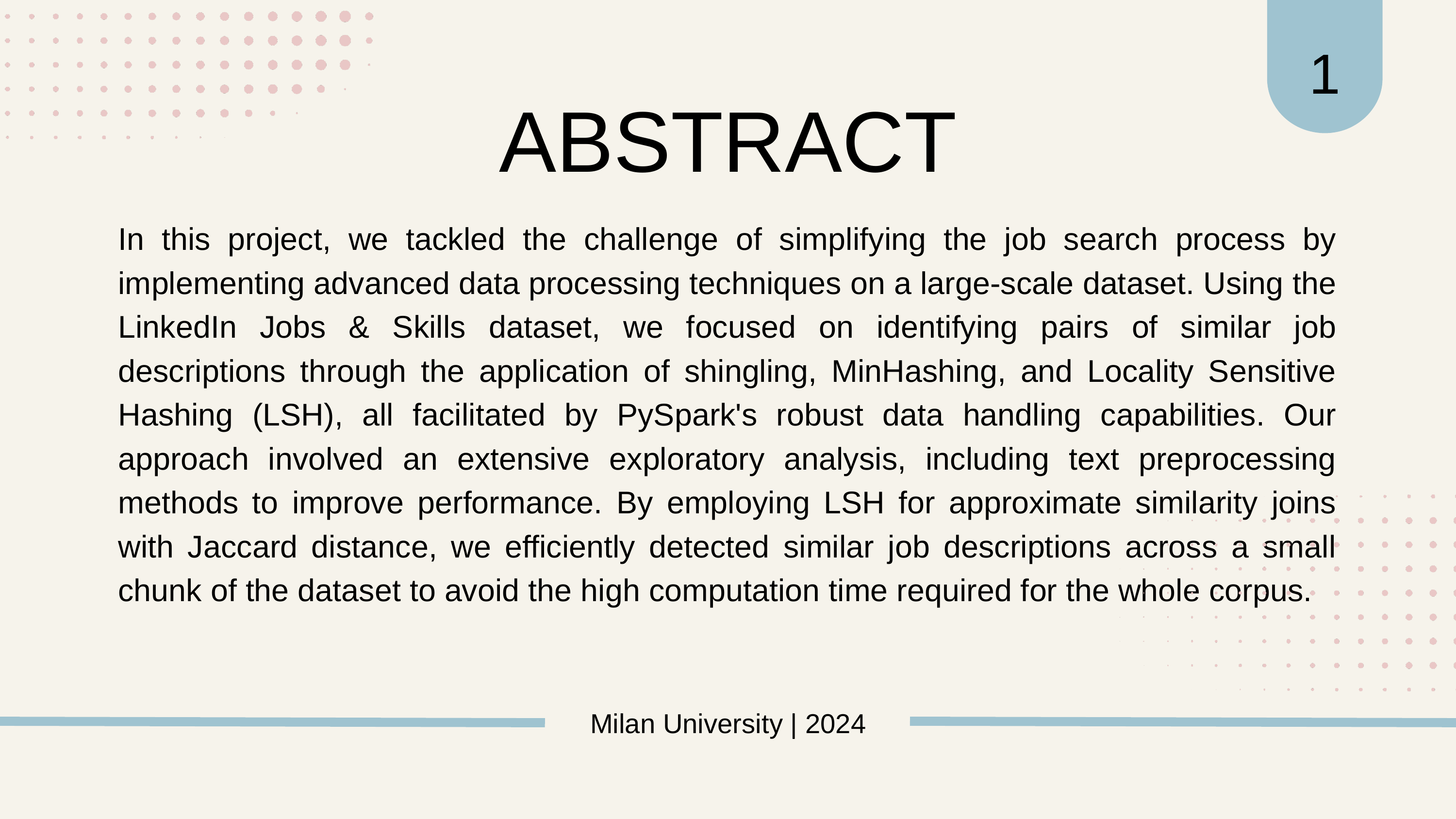

1

ABSTRACT
In this project, we tackled the challenge of simplifying the job search process by implementing advanced data processing techniques on a large-scale dataset. Using the LinkedIn Jobs & Skills dataset, we focused on identifying pairs of similar job descriptions through the application of shingling, MinHashing, and Locality Sensitive Hashing (LSH), all facilitated by PySpark's robust data handling capabilities. Our approach involved an extensive exploratory analysis, including text preprocessing methods to improve performance. By employing LSH for approximate similarity joins with Jaccard distance, we efficiently detected similar job descriptions across a small chunk of the dataset to avoid the high computation time required for the whole corpus.

Milan University | 2024